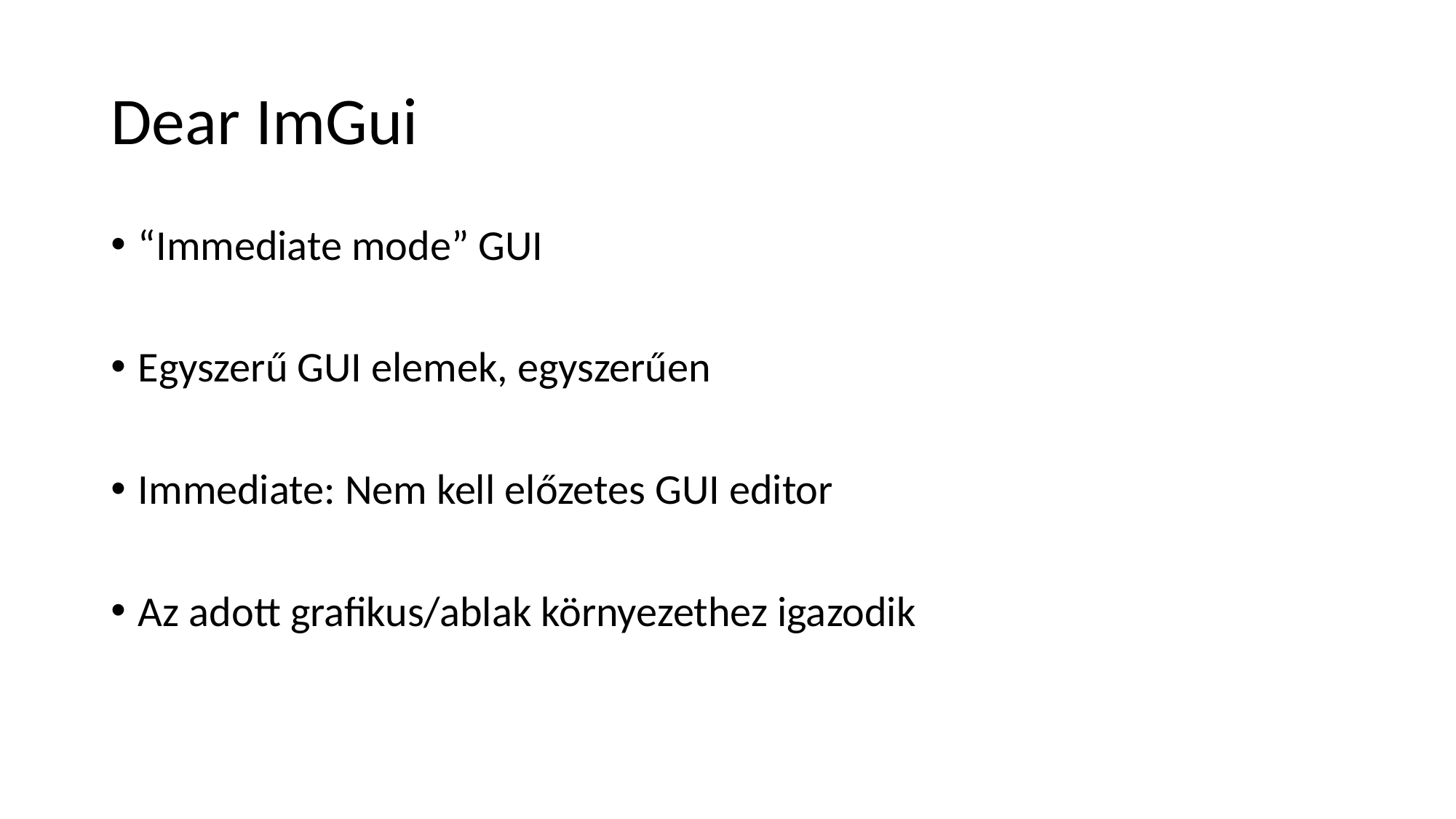

# Dear ImGui
“Immediate mode” GUI

Egyszerű GUI elemek, egyszerűen

Immediate: Nem kell előzetes GUI editor

Az adott grafikus/ablak környezethez igazodik